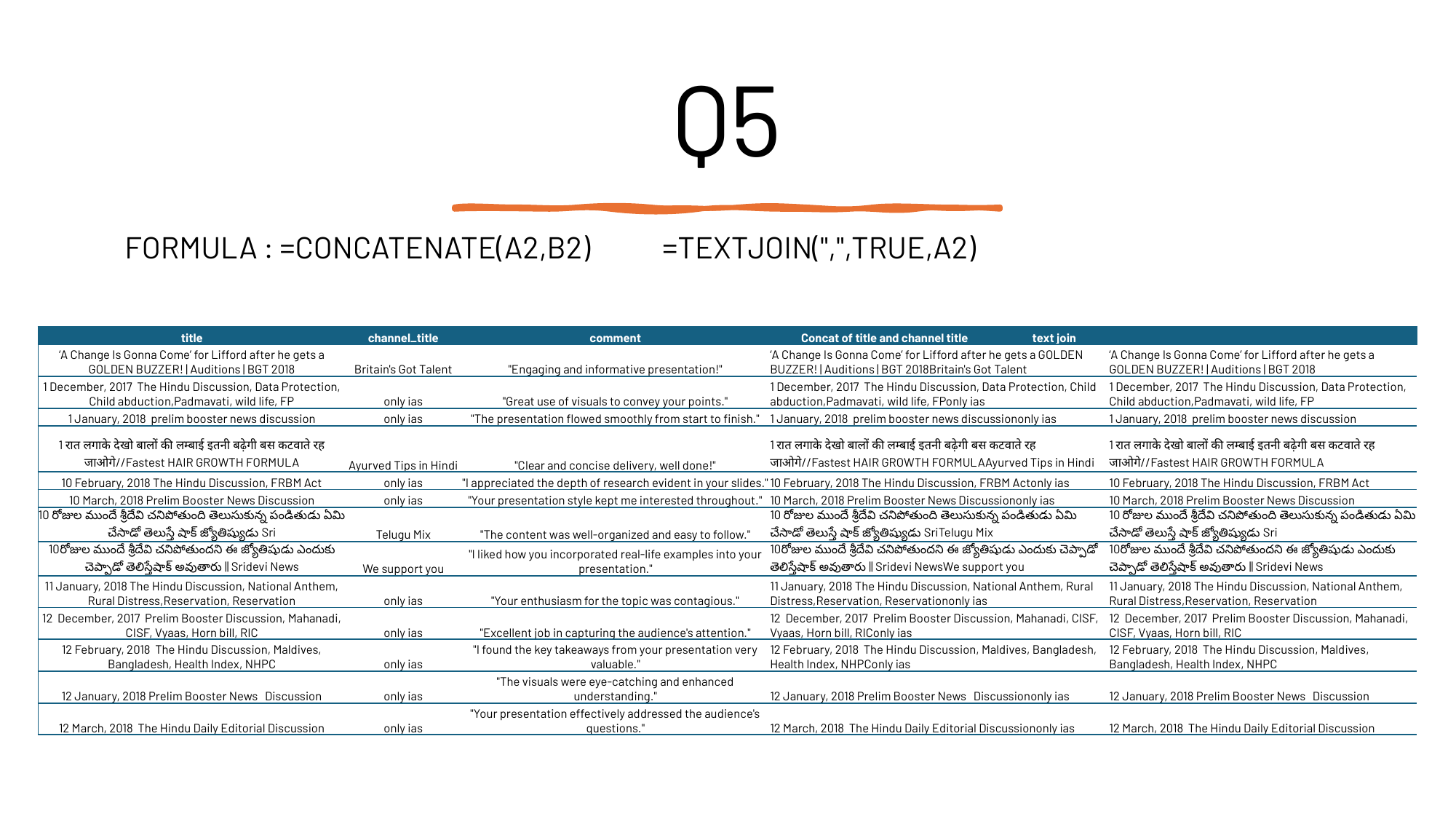

# Q5

FORMULA : =CONCATENATE(A2,B2)            =TEXTJOIN(",",TRUE,A2)
| title | channel\_title | comment | Concat of title and channel title | text join |  |
| --- | --- | --- | --- | --- | --- |
| ‘A Change Is Gonna Come’ for Lifford after he gets a GOLDEN BUZZER! | Auditions | BGT 2018 | Britain's Got Talent | "Engaging and informative presentation!" | ‘A Change Is Gonna Come’ for Lifford after he gets a GOLDEN BUZZER! | Auditions | BGT 2018Britain's Got Talent |  | ‘A Change Is Gonna Come’ for Lifford after he gets a GOLDEN BUZZER! | Auditions | BGT 2018 |
| 1 December, 2017 The Hindu Discussion, Data Protection, Child abduction,Padmavati, wild life, FP | only ias | "Great use of visuals to convey your points." | 1 December, 2017 The Hindu Discussion, Data Protection, Child abduction,Padmavati, wild life, FPonly ias |  | 1 December, 2017 The Hindu Discussion, Data Protection, Child abduction,Padmavati, wild life, FP |
| 1 January, 2018 prelim booster news discussion | only ias | "The presentation flowed smoothly from start to finish." | 1 January, 2018 prelim booster news discussiononly ias |  | 1 January, 2018 prelim booster news discussion |
| 1 रात लगाके देखो बालों की लम्बाई इतनी बढ़ेगी बस कटवाते रह जाओगे//Fastest HAIR GROWTH FORMULA | Ayurved Tips in Hindi | "Clear and concise delivery, well done!" | 1 रात लगाके देखो बालों की लम्बाई इतनी बढ़ेगी बस कटवाते रह जाओगे//Fastest HAIR GROWTH FORMULAAyurved Tips in Hindi |  | 1 रात लगाके देखो बालों की लम्बाई इतनी बढ़ेगी बस कटवाते रह जाओगे//Fastest HAIR GROWTH FORMULA |
| 10 February, 2018 The Hindu Discussion, FRBM Act | only ias | "I appreciated the depth of research evident in your slides." | 10 February, 2018 The Hindu Discussion, FRBM Actonly ias |  | 10 February, 2018 The Hindu Discussion, FRBM Act |
| 10 March, 2018 Prelim Booster News Discussion | only ias | "Your presentation style kept me interested throughout." | 10 March, 2018 Prelim Booster News Discussiononly ias |  | 10 March, 2018 Prelim Booster News Discussion |
| 10 రోజుల ముందే శ్రీదేవి చనిపోతుంది తెలుసుకున్న పండితుడు ఏమి చేసాడో తెలుస్తే షాక్ జ్యోతిష్యుడు Sri | Telugu Mix | "The content was well-organized and easy to follow." | 10 రోజుల ముందే శ్రీదేవి చనిపోతుంది తెలుసుకున్న పండితుడు ఏమి చేసాడో తెలుస్తే షాక్ జ్యోతిష్యుడు SriTelugu Mix |  | 10 రోజుల ముందే శ్రీదేవి చనిపోతుంది తెలుసుకున్న పండితుడు ఏమి చేసాడో తెలుస్తే షాక్ జ్యోతిష్యుడు Sri |
| 10రోజుల ముందే శ్రీదేవి చనిపోతుందని ఈ జ్యోతిషుడు ఎందుకు చెప్పాడో తెలిస్తేషాక్ అవుతారు || Sridevi News | We support you | "I liked how you incorporated real-life examples into your presentation." | 10రోజుల ముందే శ్రీదేవి చనిపోతుందని ఈ జ్యోతిషుడు ఎందుకు చెప్పాడో తెలిస్తేషాక్ అవుతారు || Sridevi NewsWe support you |  | 10రోజుల ముందే శ్రీదేవి చనిపోతుందని ఈ జ్యోతిషుడు ఎందుకు చెప్పాడో తెలిస్తేషాక్ అవుతారు || Sridevi News |
| 11 January, 2018 The Hindu Discussion, National Anthem, Rural Distress,Reservation, Reservation | only ias | "Your enthusiasm for the topic was contagious." | 11 January, 2018 The Hindu Discussion, National Anthem, Rural Distress,Reservation, Reservationonly ias |  | 11 January, 2018 The Hindu Discussion, National Anthem, Rural Distress,Reservation, Reservation |
| 12 December, 2017 Prelim Booster Discussion, Mahanadi, CISF, Vyaas, Horn bill, RIC | only ias | "Excellent job in capturing the audience's attention." | 12 December, 2017 Prelim Booster Discussion, Mahanadi, CISF, Vyaas, Horn bill, RIConly ias |  | 12 December, 2017 Prelim Booster Discussion, Mahanadi, CISF, Vyaas, Horn bill, RIC |
| 12 February, 2018 The Hindu Discussion, Maldives, Bangladesh, Health Index, NHPC | only ias | "I found the key takeaways from your presentation very valuable." | 12 February, 2018 The Hindu Discussion, Maldives, Bangladesh, Health Index, NHPConly ias |  | 12 February, 2018 The Hindu Discussion, Maldives, Bangladesh, Health Index, NHPC |
| 12 January, 2018 Prelim Booster News Discussion | only ias | "The visuals were eye-catching and enhanced understanding." | 12 January, 2018 Prelim Booster News Discussiononly ias |  | 12 January, 2018 Prelim Booster News Discussion |
| 12 March, 2018 The Hindu Daily Editorial Discussion | only ias | "Your presentation effectively addressed the audience's questions." | 12 March, 2018 The Hindu Daily Editorial Discussiononly ias |  | 12 March, 2018 The Hindu Daily Editorial Discussion |